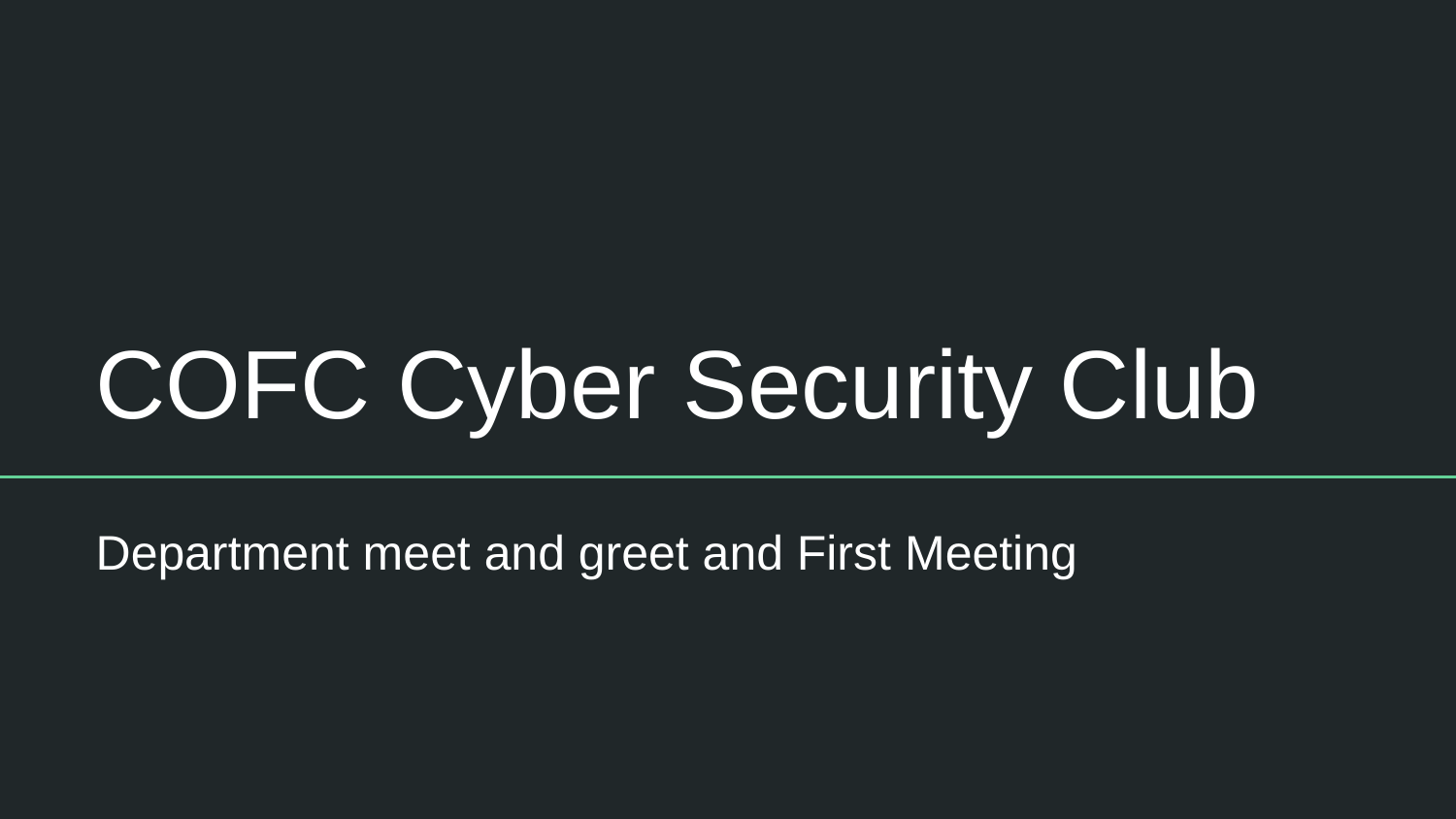

# COFC Cyber Security Club
Department meet and greet and First Meeting